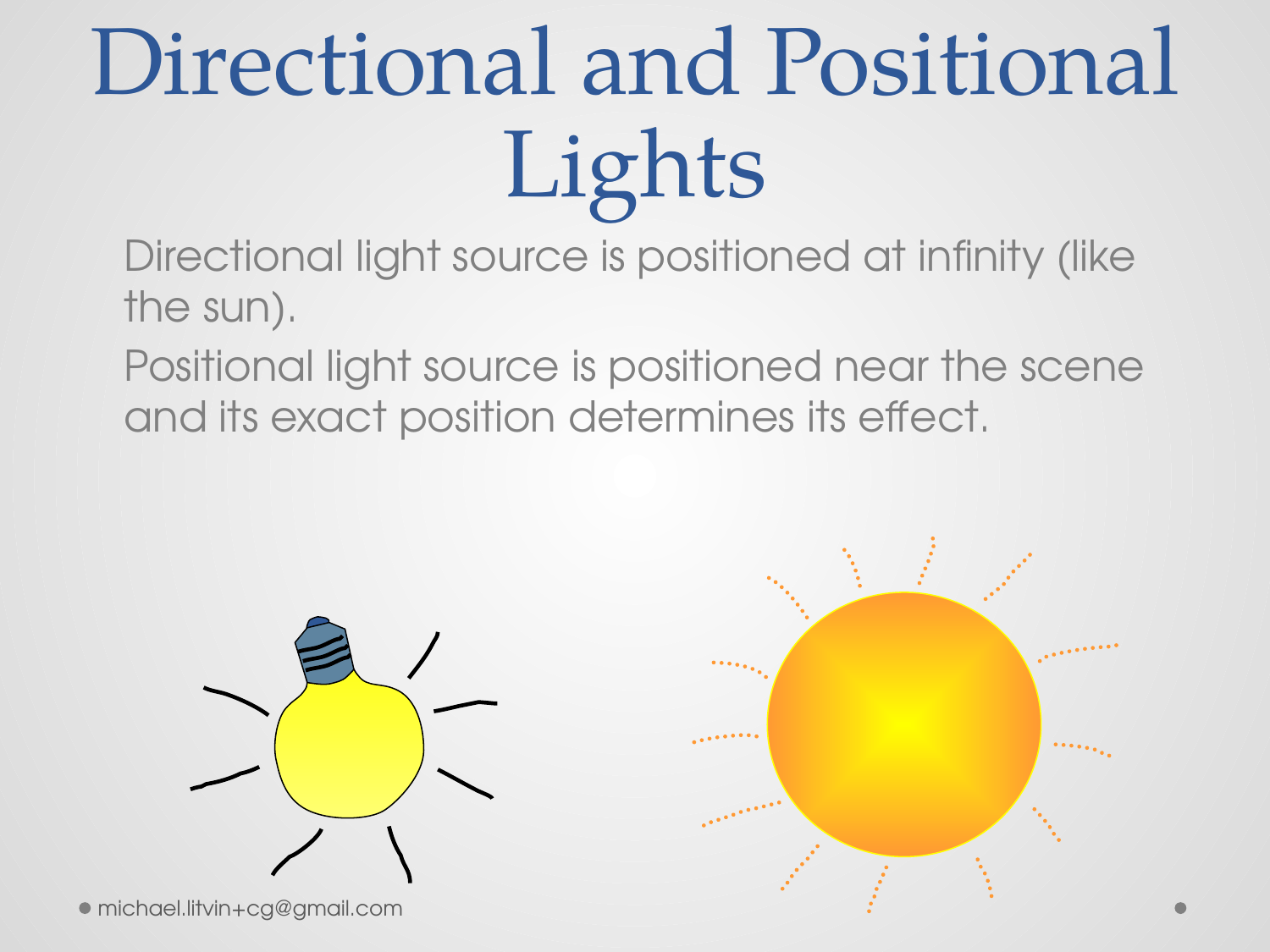

# Directional and Positional Lights
	Directional light source is positioned at infinity (like the sun).
	Positional light source is positioned near the scene and its exact position determines its effect.

michael.litvin+cg@gmail.com